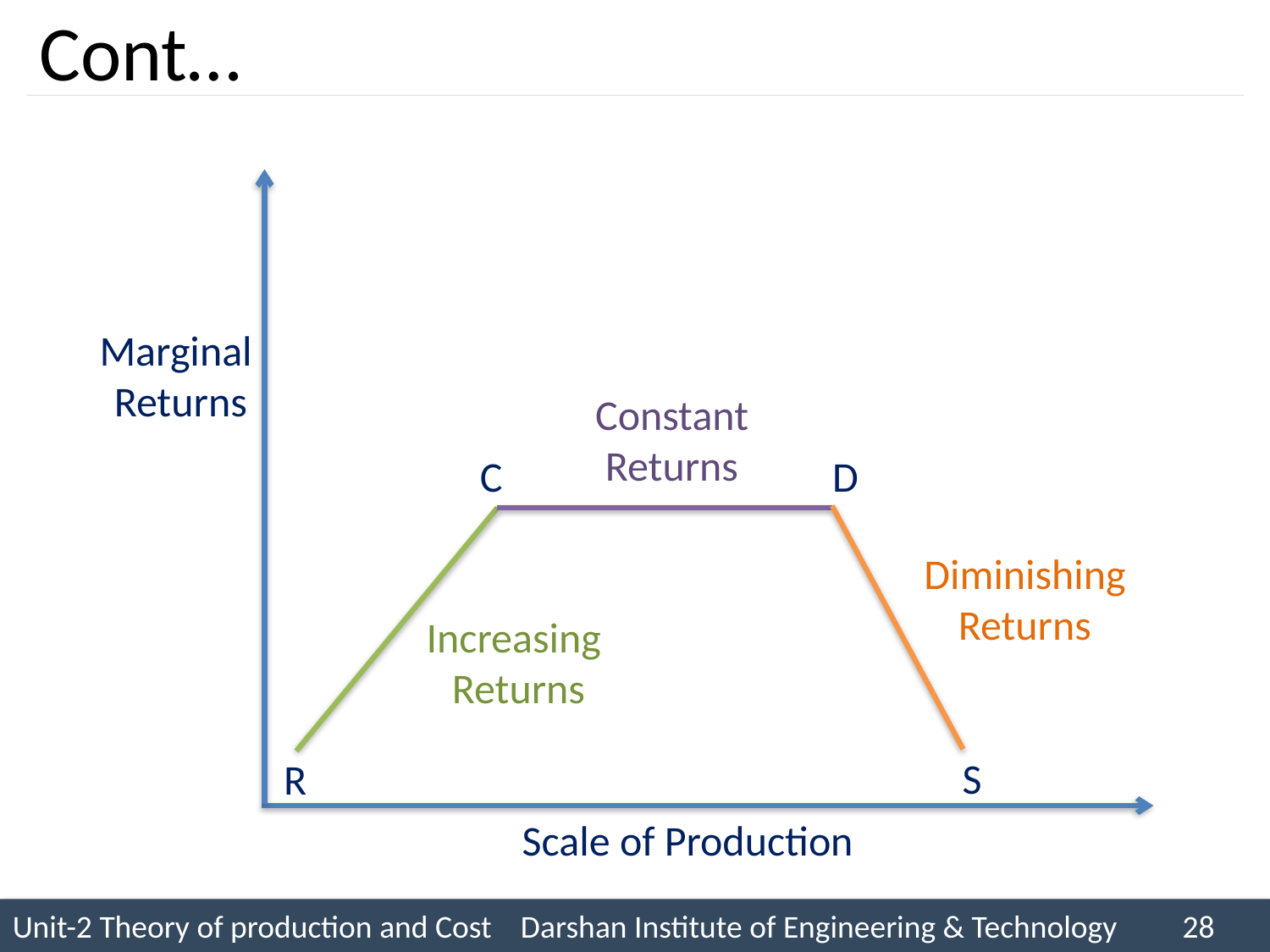

# Cont…
Marginal
Returns
Constant
Returns
C
D
Diminishing
Returns
Increasing
Returns
S
R
Scale of Production